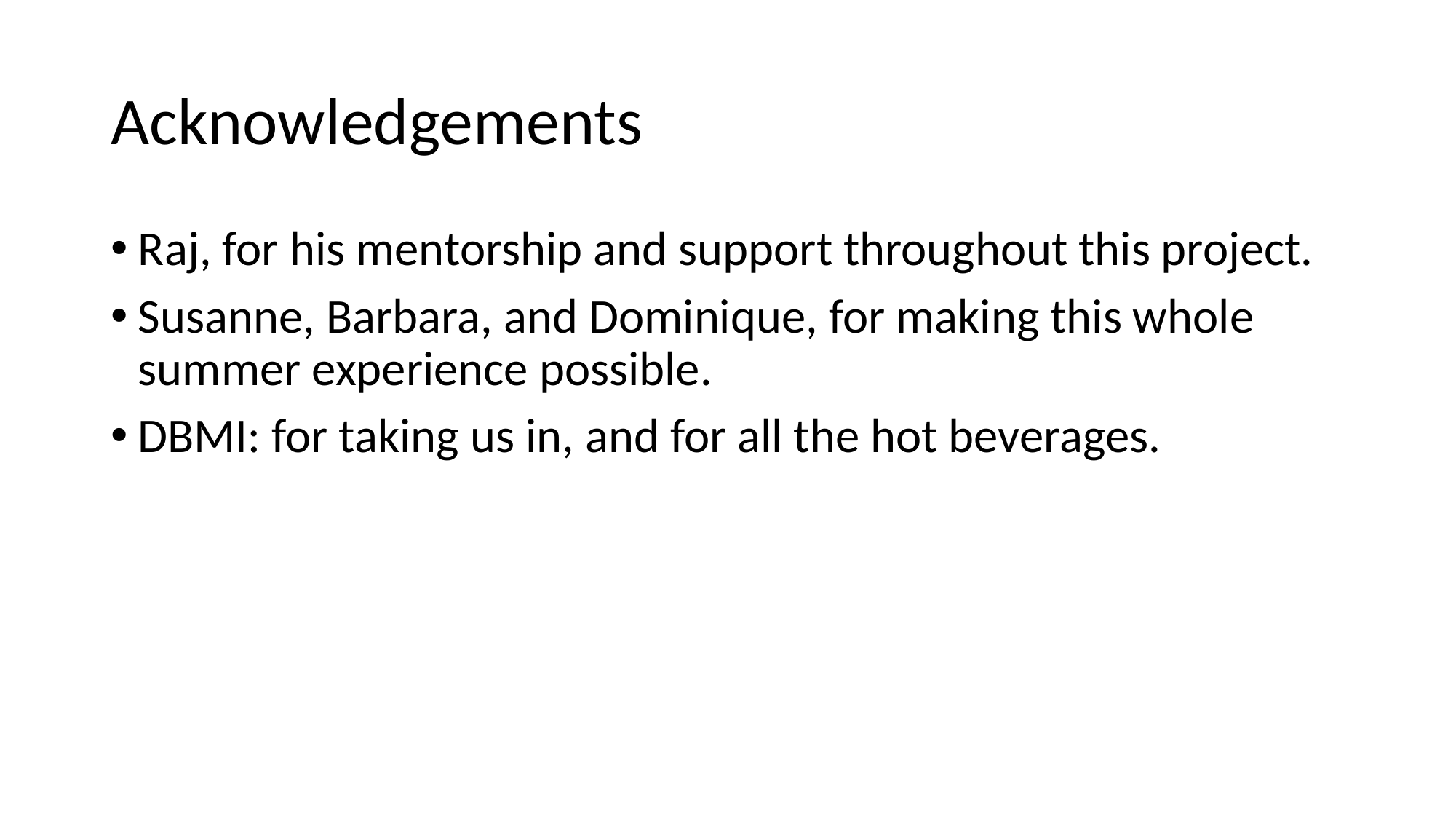

# Acknowledgements
Raj, for his mentorship and support throughout this project.
Susanne, Barbara, and Dominique, for making this whole summer experience possible.
DBMI: for taking us in, and for all the hot beverages.